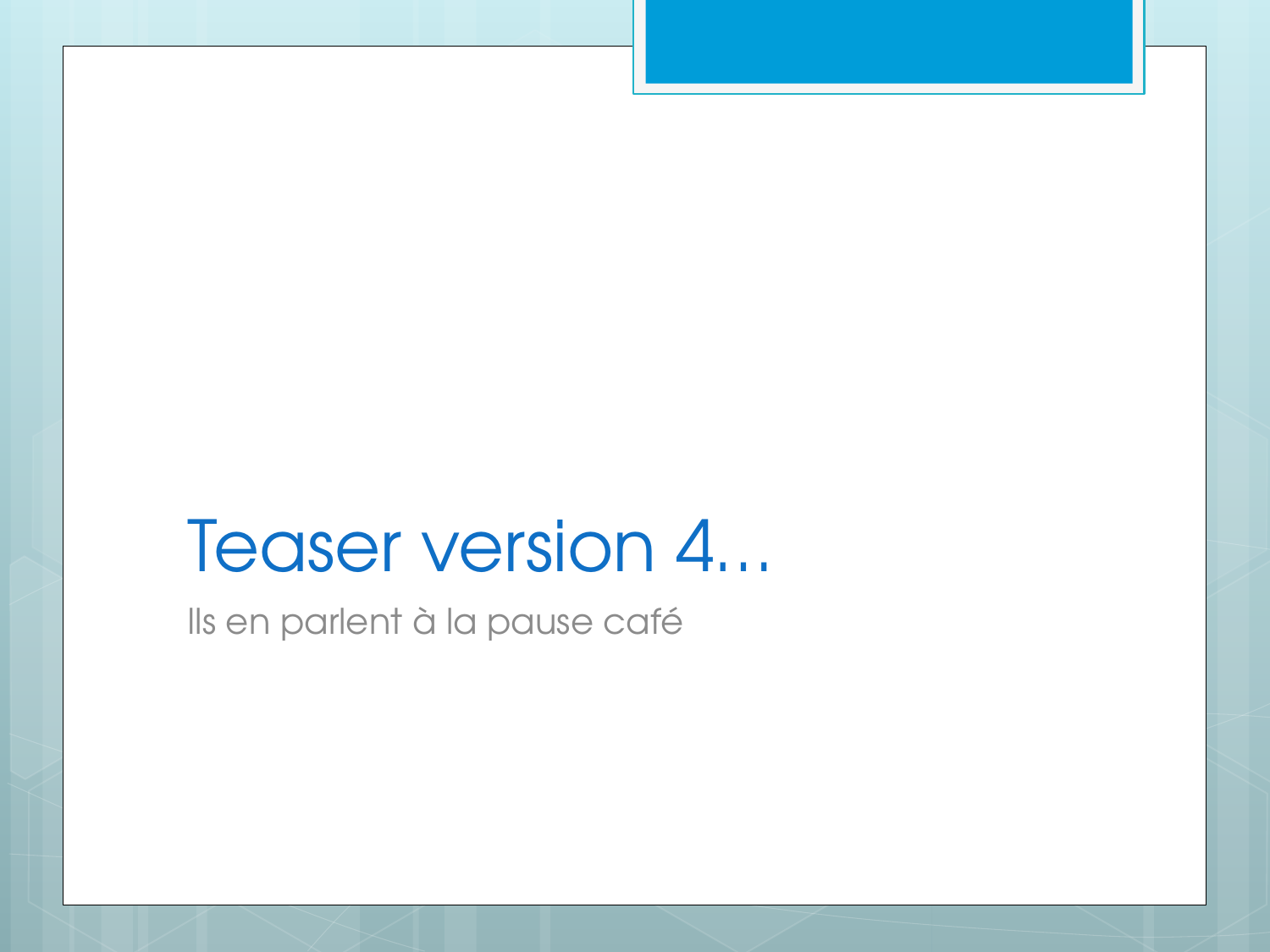

# Teaser version 4…
Ils en parlent à la pause café